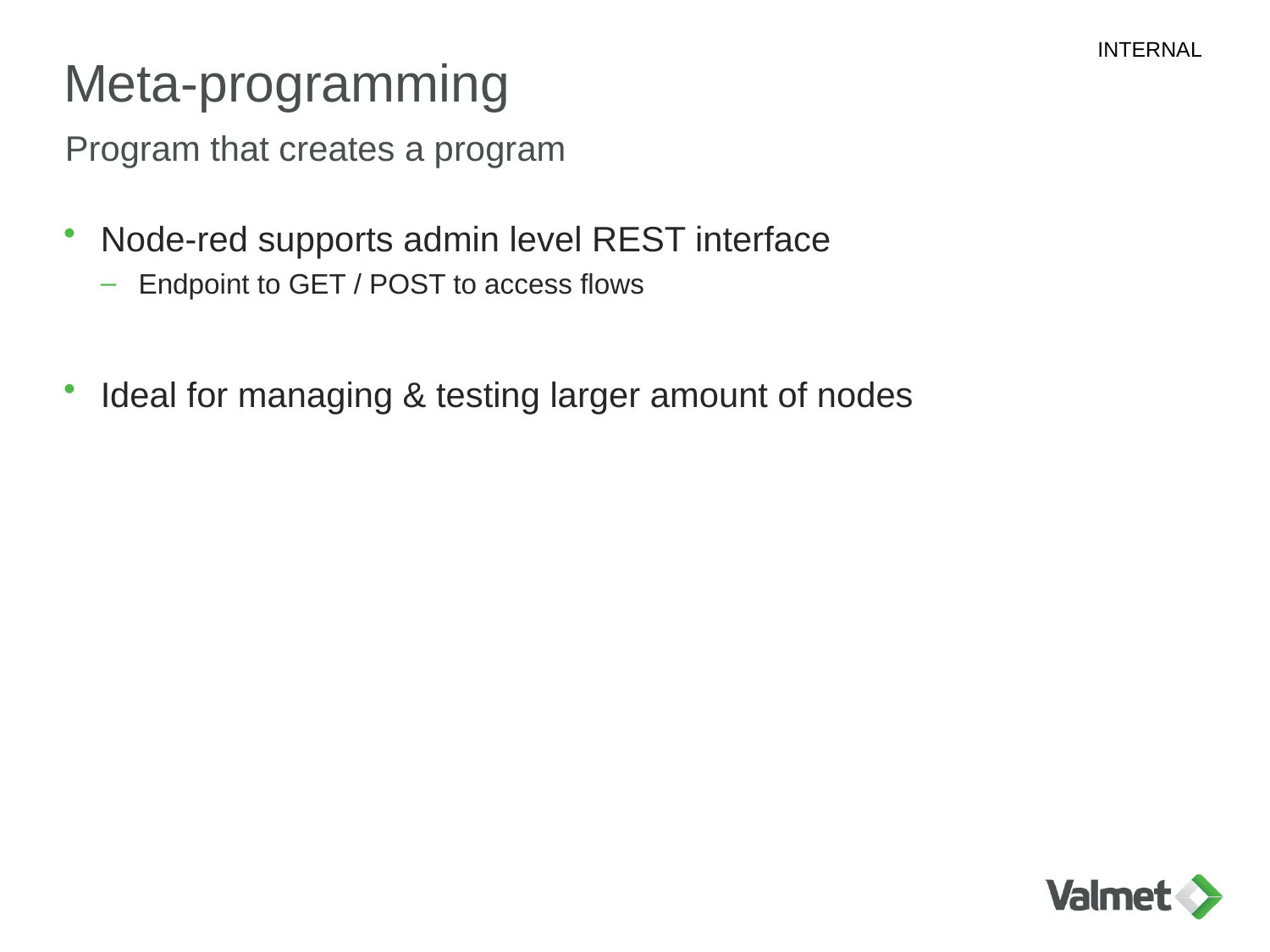

# Meta-programming
Program that creates a program
Node-red supports admin level REST interface
Endpoint to GET / POST to access flows

Ideal for managing & testing larger amount of nodes